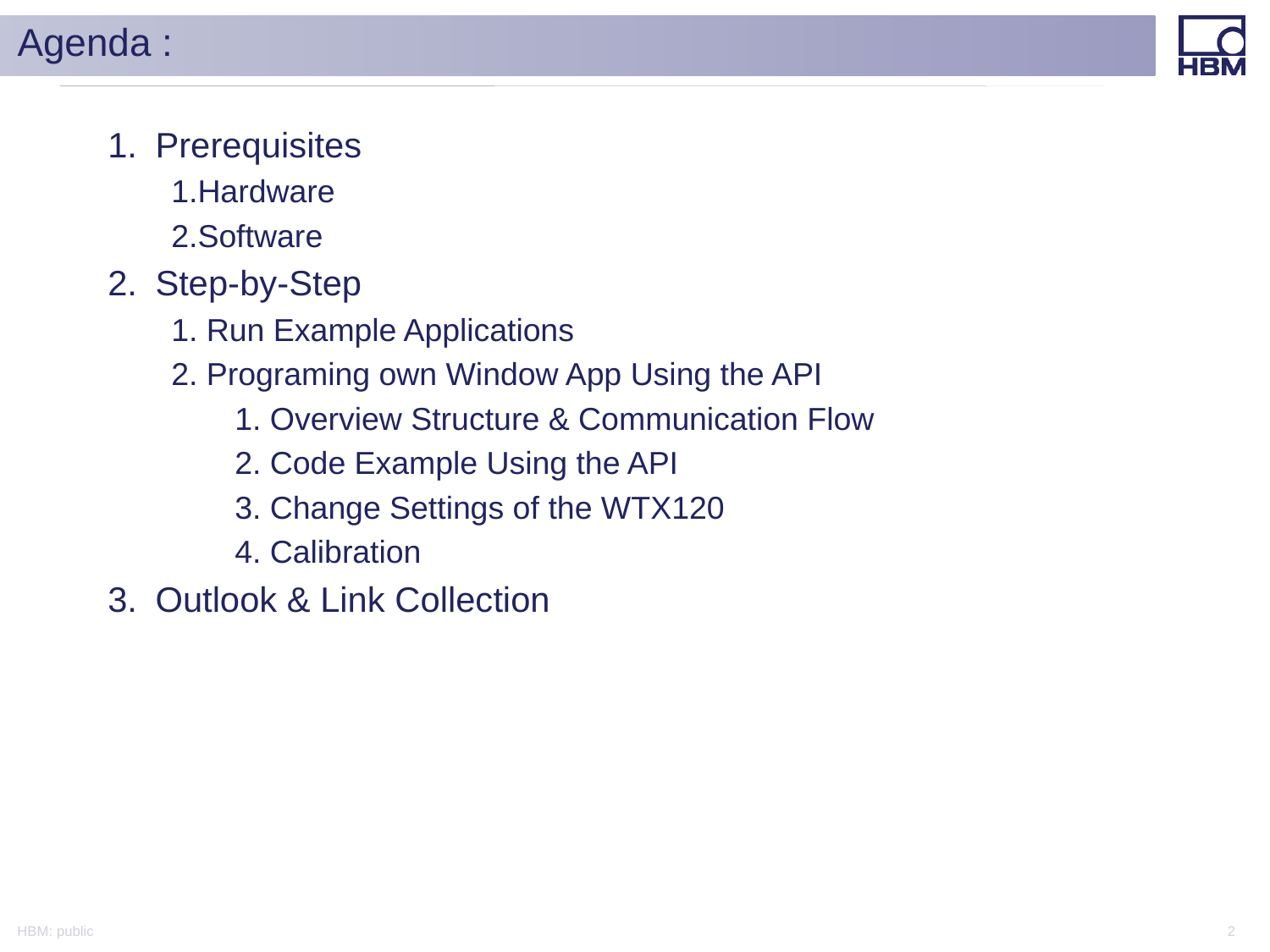

Agenda :
Prerequisites
Hardware
Software
Step-by-Step
 Run Example Applications
 Programing own Window App Using the API
 Overview Structure & Communication Flow
 Code Example Using the API
 Change Settings of the WTX120
 Calibration
Outlook & Link Collection